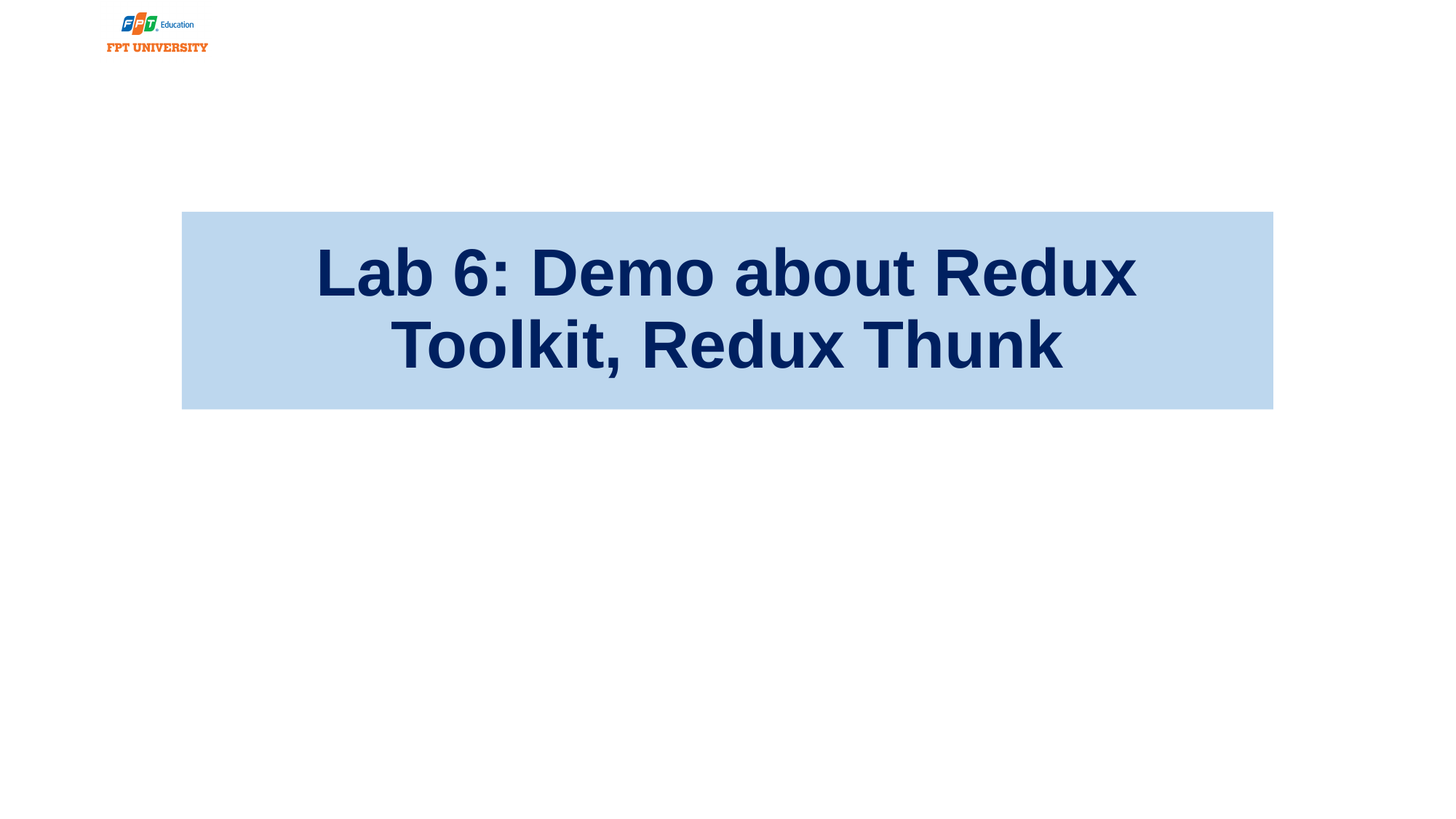

# Lab 6: Demo about Redux Toolkit, Redux Thunk